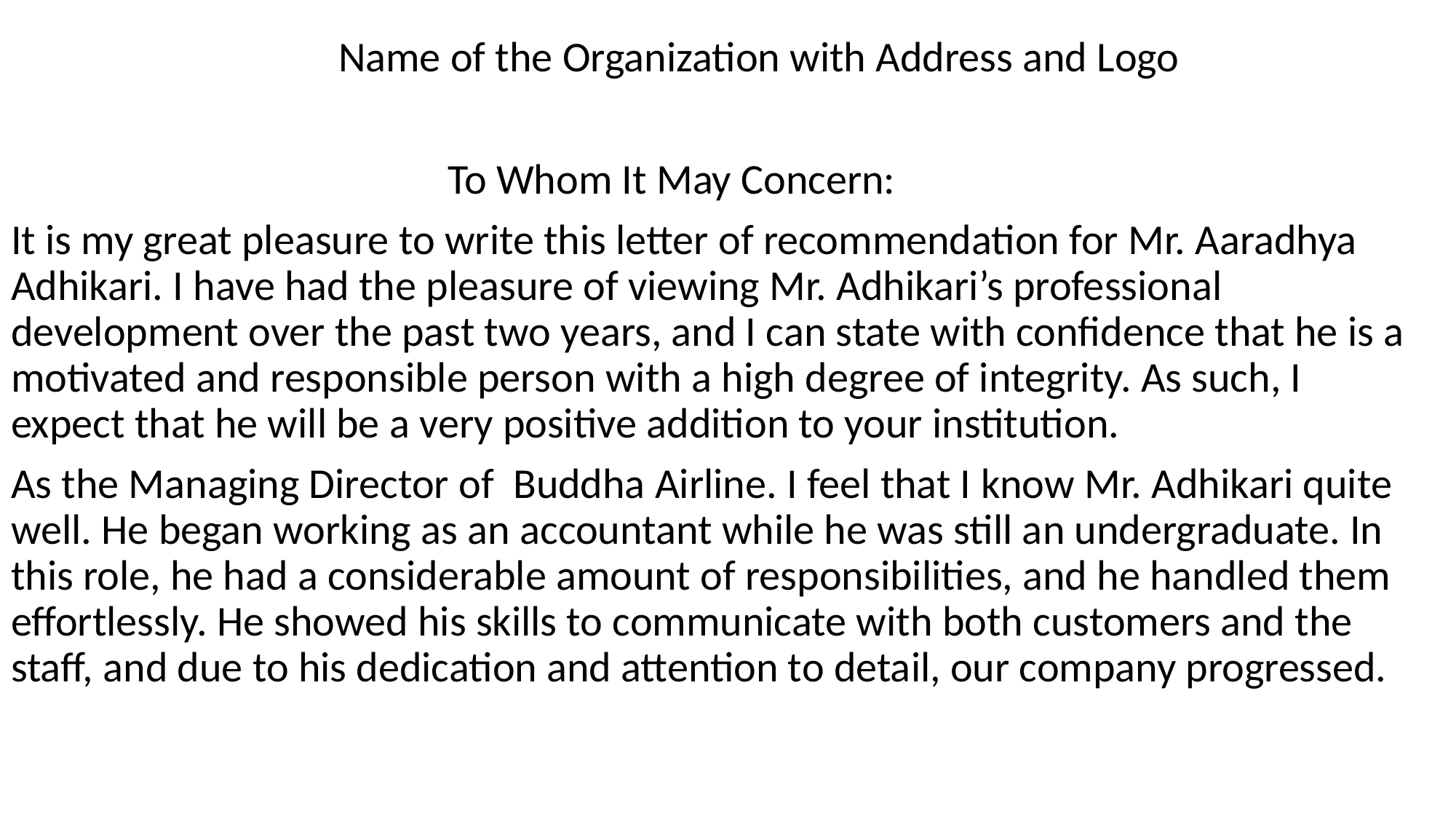

Name of the Organization with Address and Logo

				To Whom It May Concern:
It is my great pleasure to write this letter of recommendation for Mr. Aaradhya Adhikari. I have had the pleasure of viewing Mr. Adhikari’s professional development over the past two years, and I can state with confidence that he is a motivated and responsible person with a high degree of integrity. As such, I expect that he will be a very positive addition to your institution.
As the Managing Director of  Buddha Airline. I feel that I know Mr. Adhikari quite well. He began working as an accountant while he was still an undergraduate. In this role, he had a considerable amount of responsibilities, and he handled them effortlessly. He showed his skills to communicate with both customers and the staff, and due to his dedication and attention to detail, our company progressed.